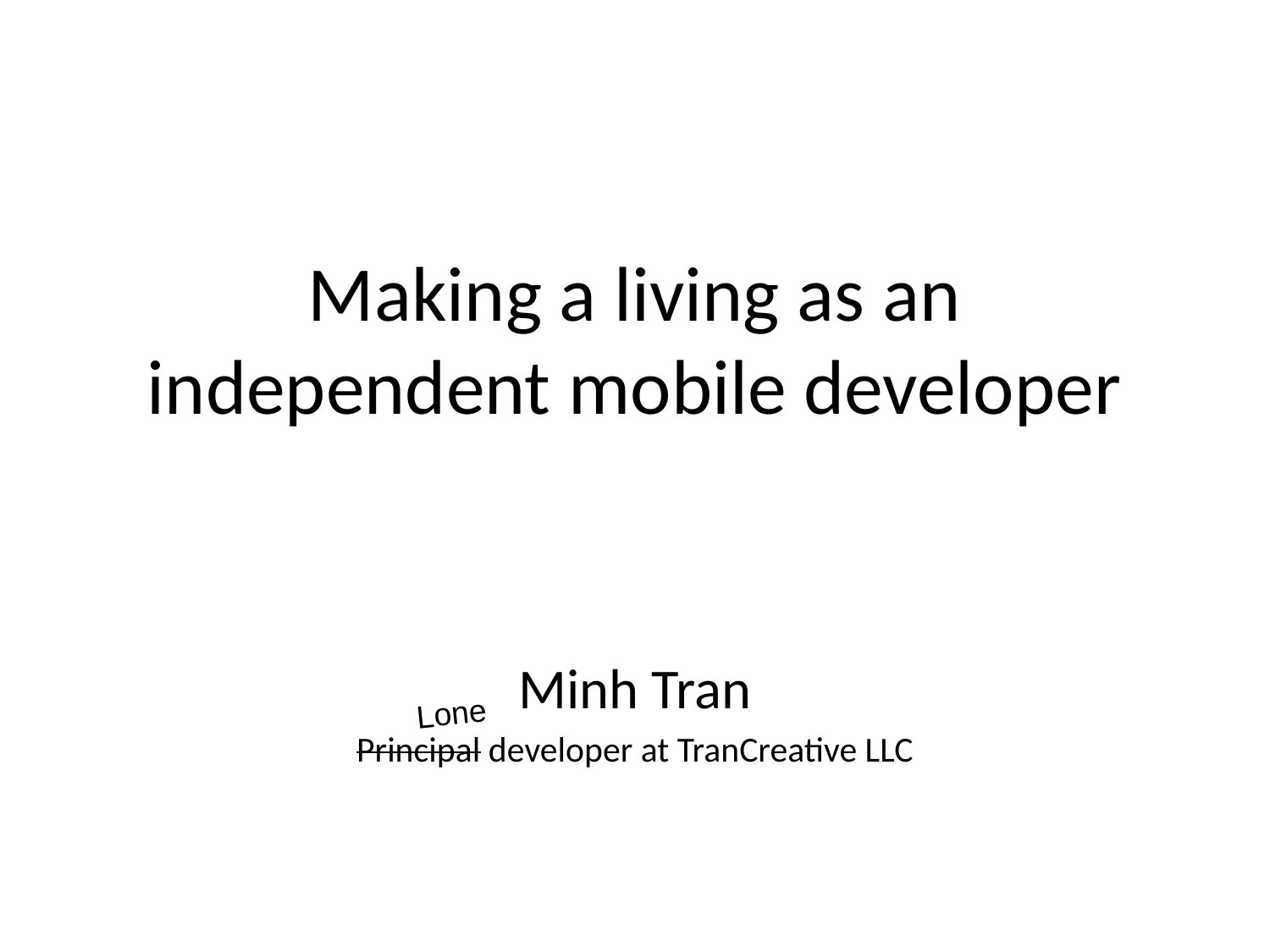

# Making a living as an independent mobile developer
Minh Tran
Principal developer at TranCreative LLC
Lone